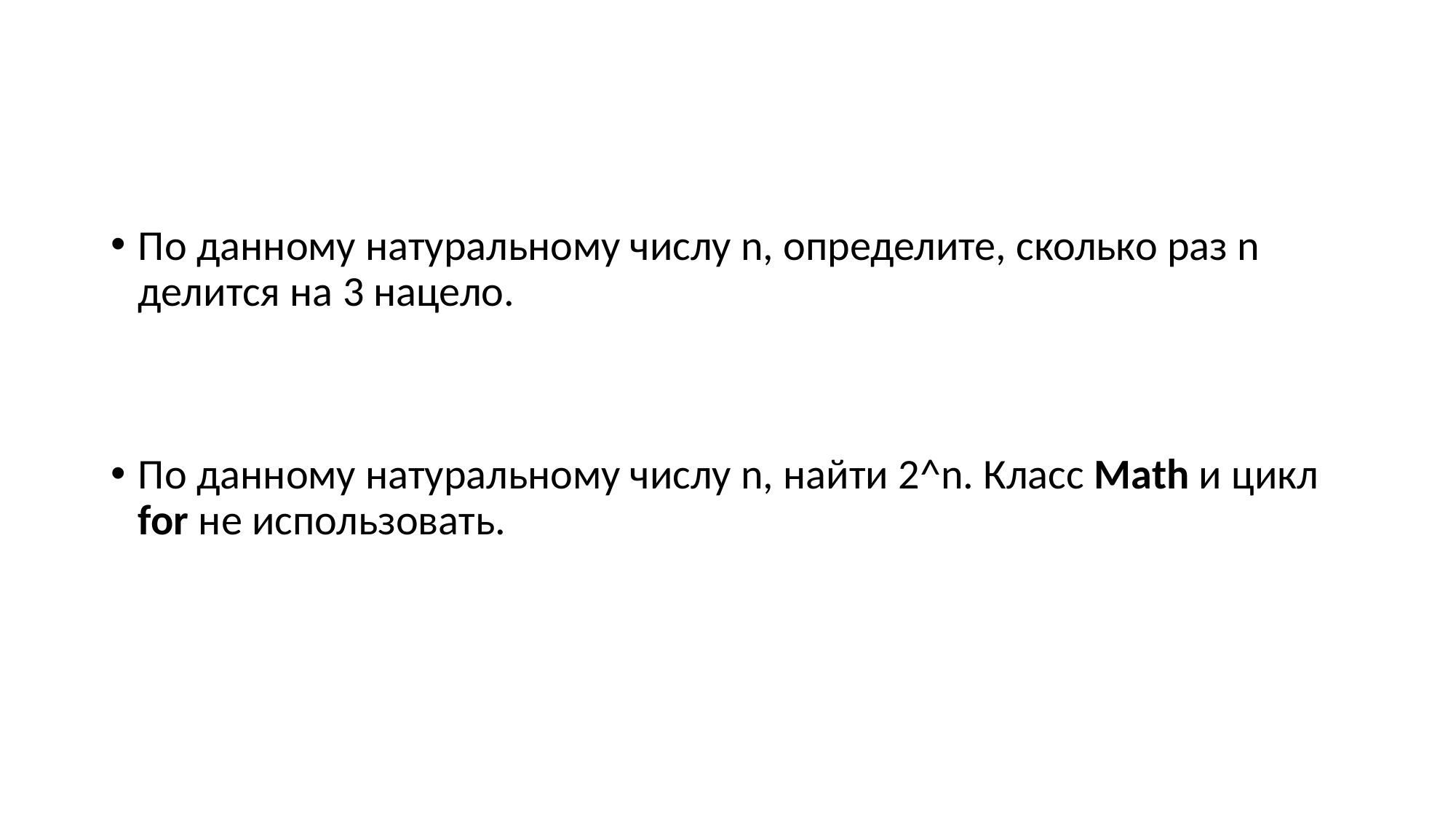

#
По данному натуральному числу n, определите, сколько раз n делится на 3 нацело.

По данному натуральному числу n, найти 2^n. Класс Math и цикл for не использовать.